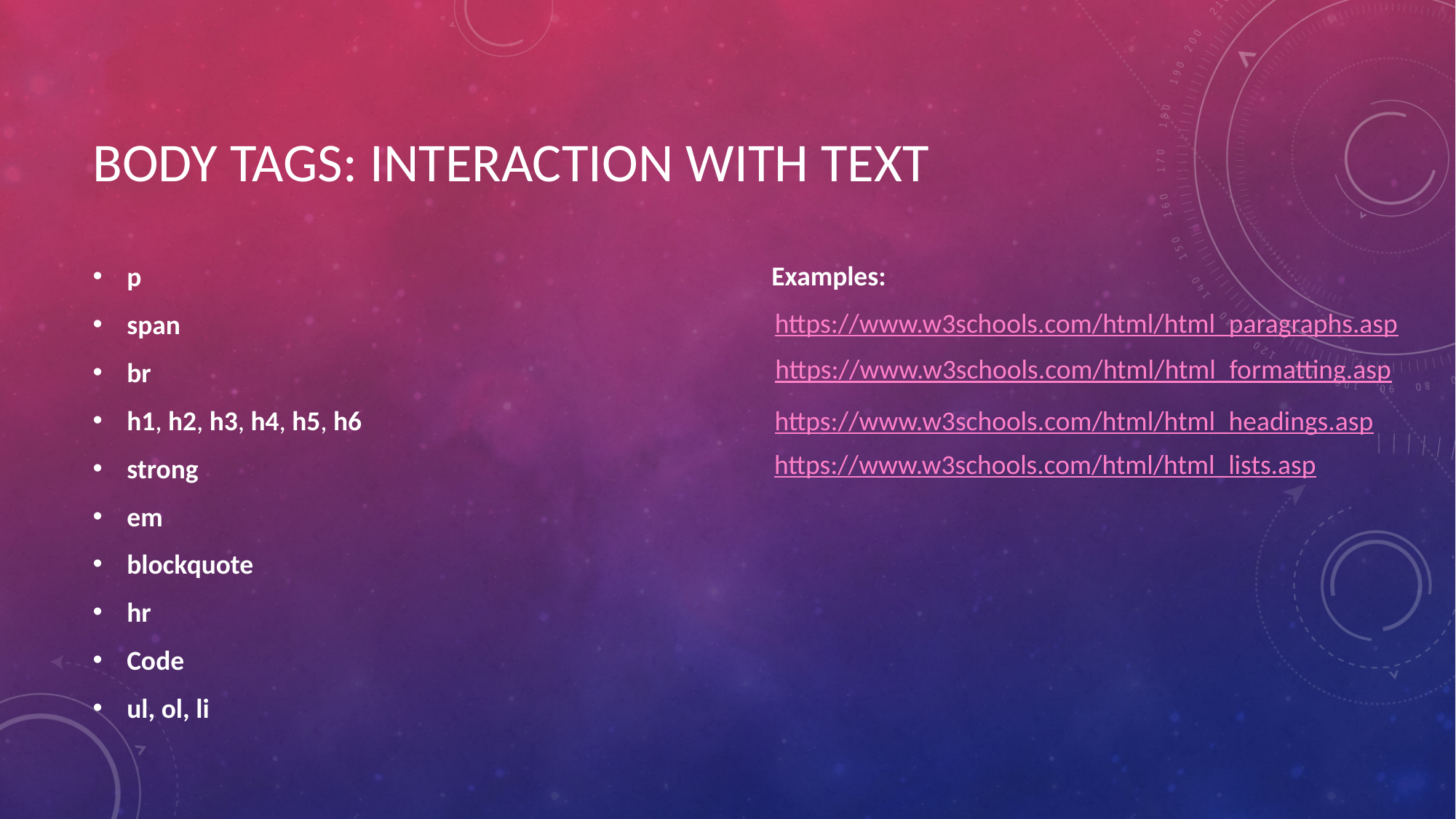

# BODY TAGS: Interaction with text
Examples:
p
span
br
h1, h2, h3, h4, h5, h6
strong
em
blockquote
hr
Code
ul, ol, li

https://www.w3schools.com/html/html_paragraphs.asp
https://www.w3schools.com/html/html_formatting.asp
https://www.w3schools.com/html/html_headings.asp
https://www.w3schools.com/html/html_lists.asp